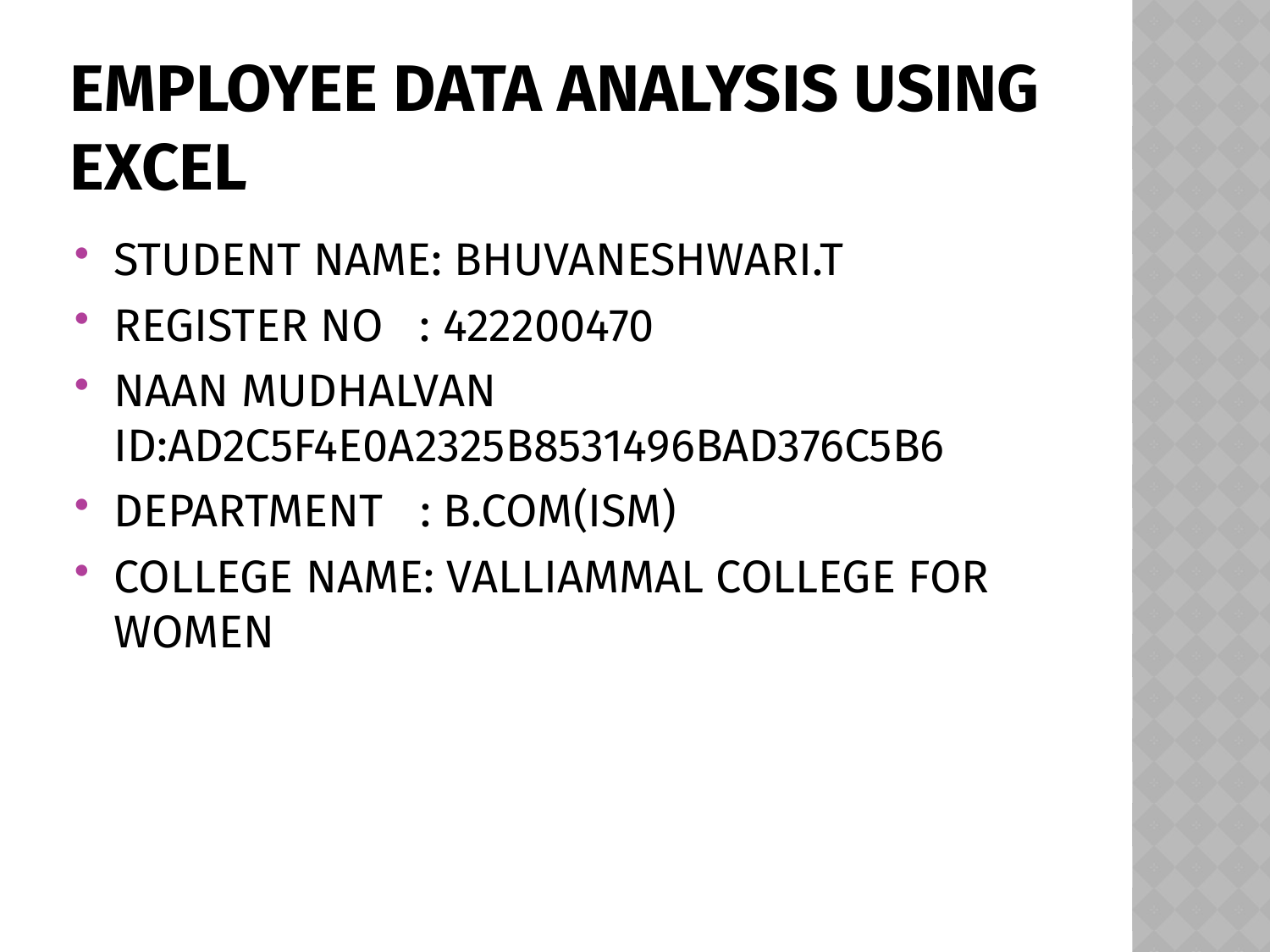

# EMPLOYEE DATA ANALYSIS USING EXCEL
STUDENT NAME: BHUVANESHWARI.T
REGISTER NO   : 422200470
NAAN MUDHALVAN ID:AD2C5F4E0A2325B8531496BAD376C5B6
DEPARTMENT   : B.COM(ISM)
COLLEGE NAME: VALLIAMMAL COLLEGE FOR WOMEN